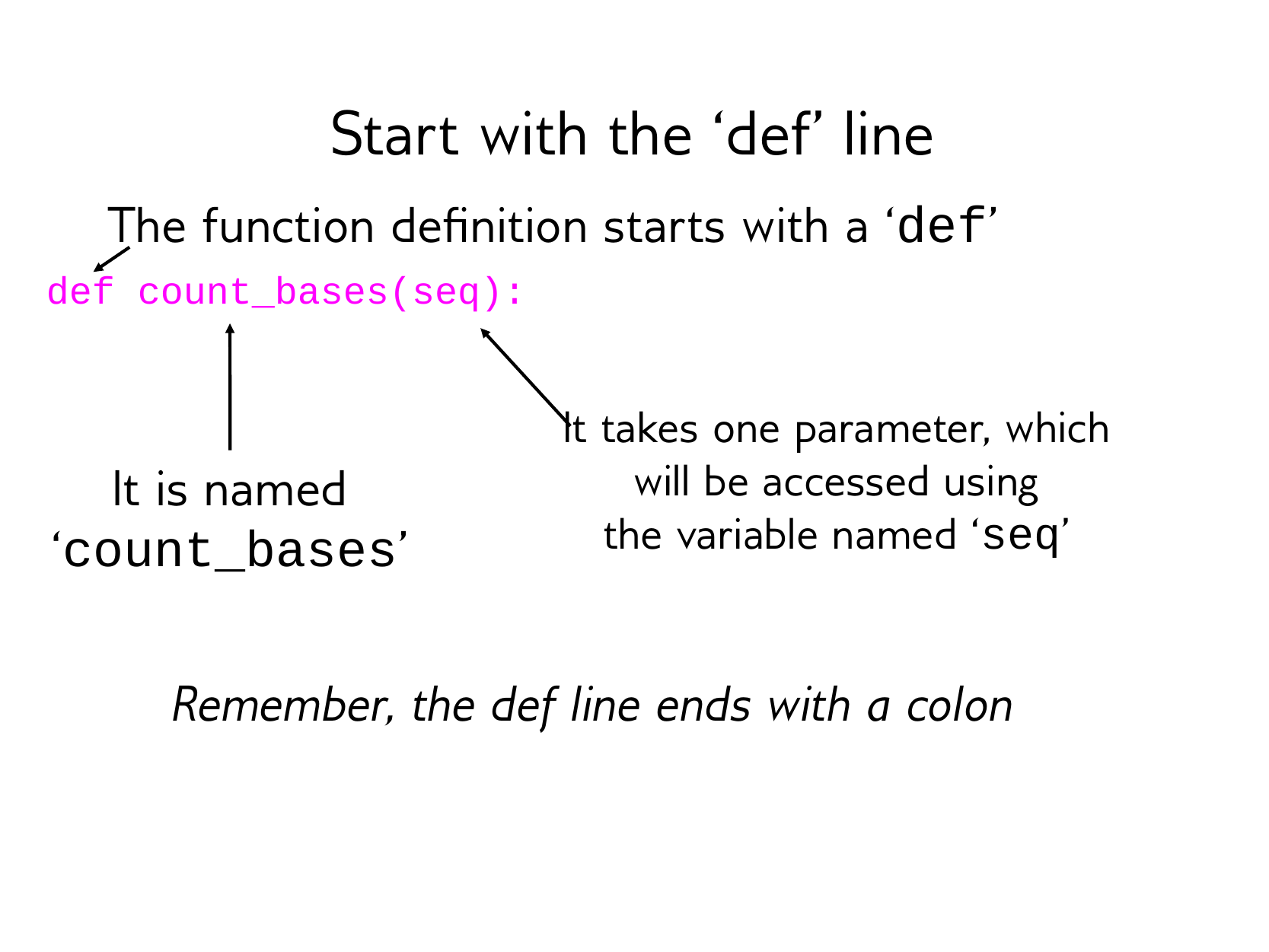

# Start with the ‘def’ line
The function definition starts with a ‘def’
def count_bases(seq):
It takes one parameter, which will be accessed using
the variable named ‘seq’
It is named ‘count_bases’
Remember, the def line ends with a colon